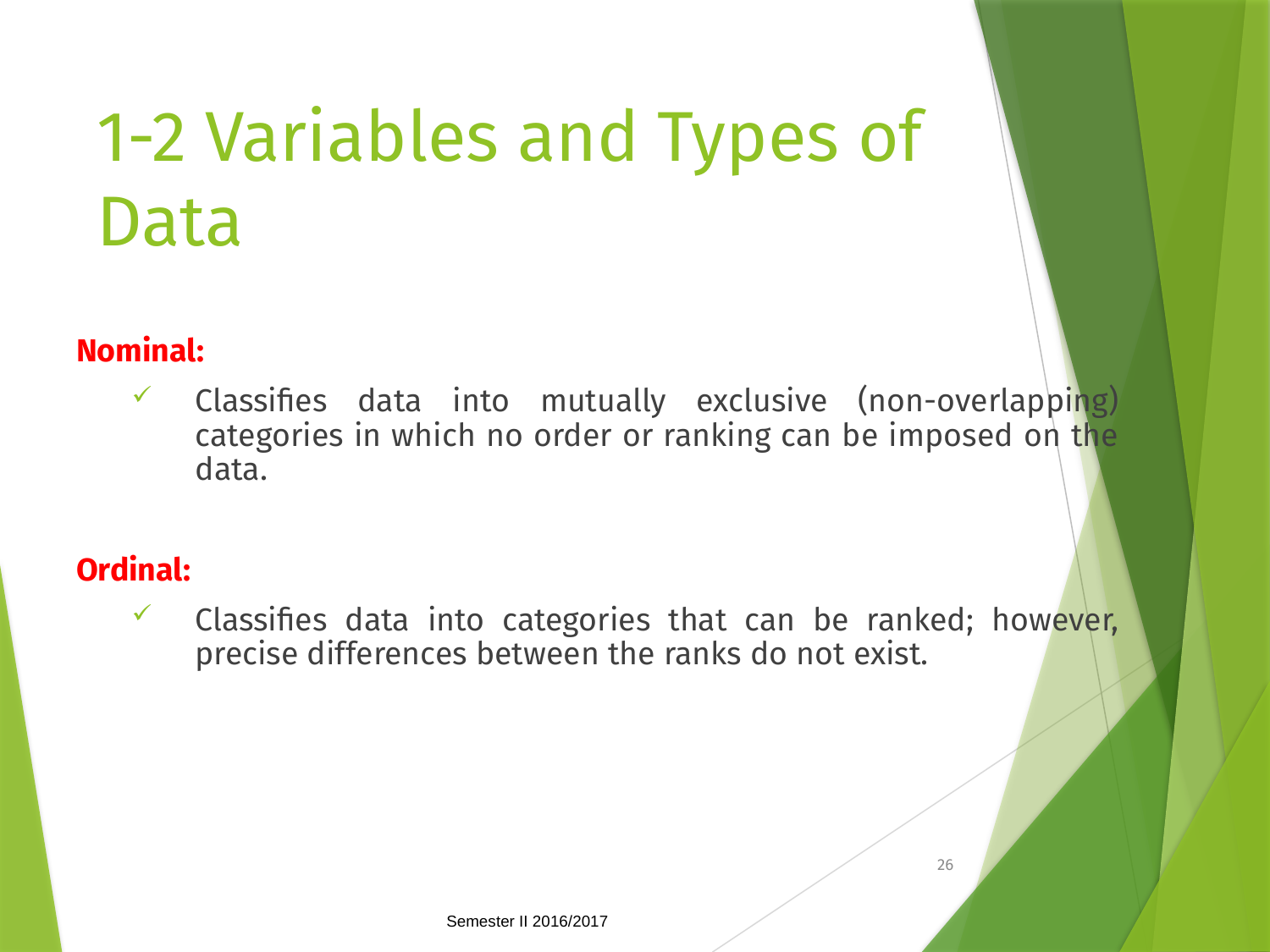

# 1-2 Variables and Types of Data
Nominal:
Classifies data into mutually exclusive (non-overlapping) categories in which no order or ranking can be imposed on the data.

Ordinal:
Classifies data into categories that can be ranked; however, precise differences between the ranks do not exist.
26
Semester II 2016/2017